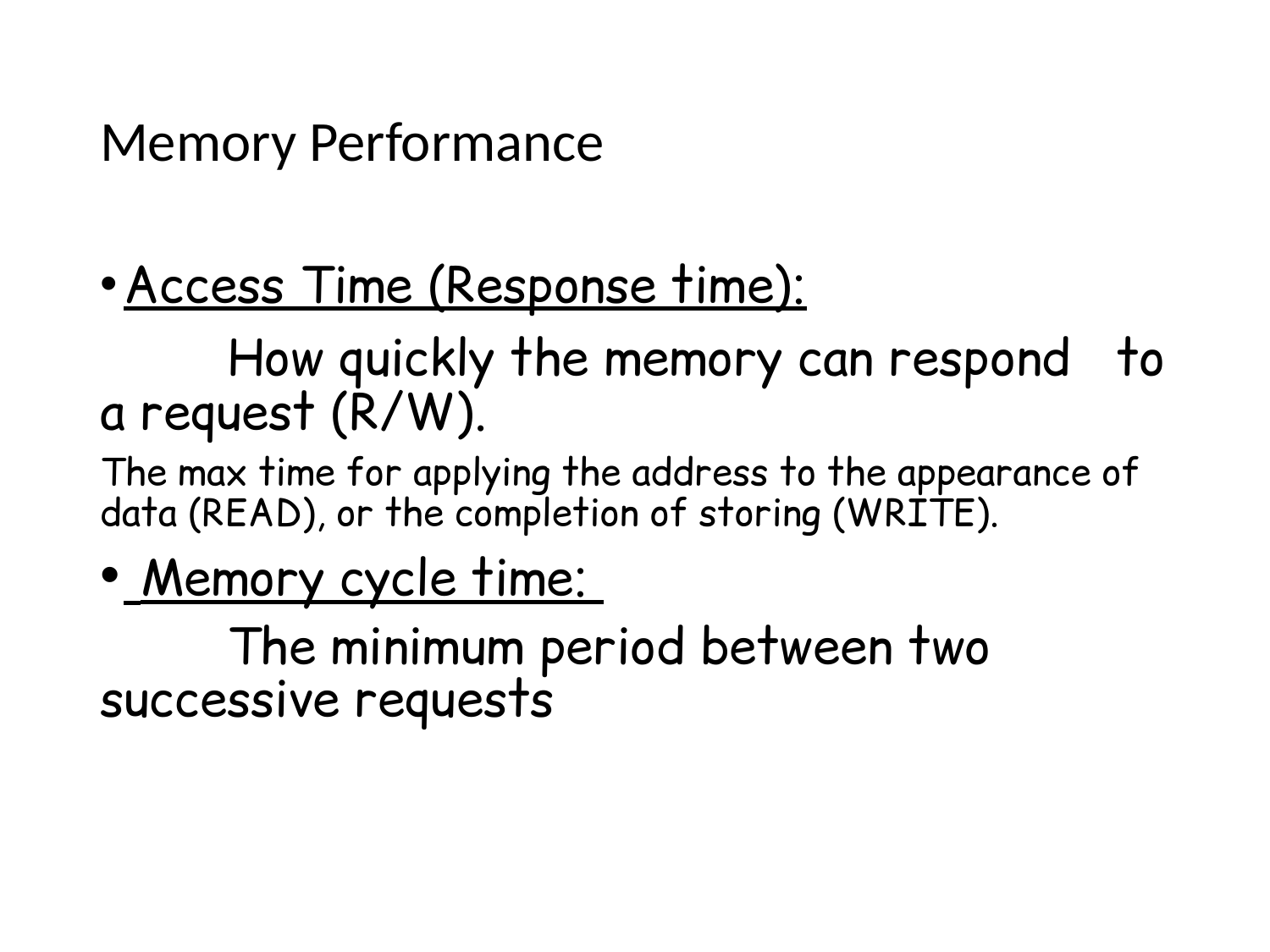

# Memory Performance
Access Time (Response time):
	How quickly the memory can respond 	to a request (R/W).
The max time for applying the address to the appearance of data (READ), or the completion of storing (WRITE).
 Memory cycle time:
	The minimum period between two 	successive requests